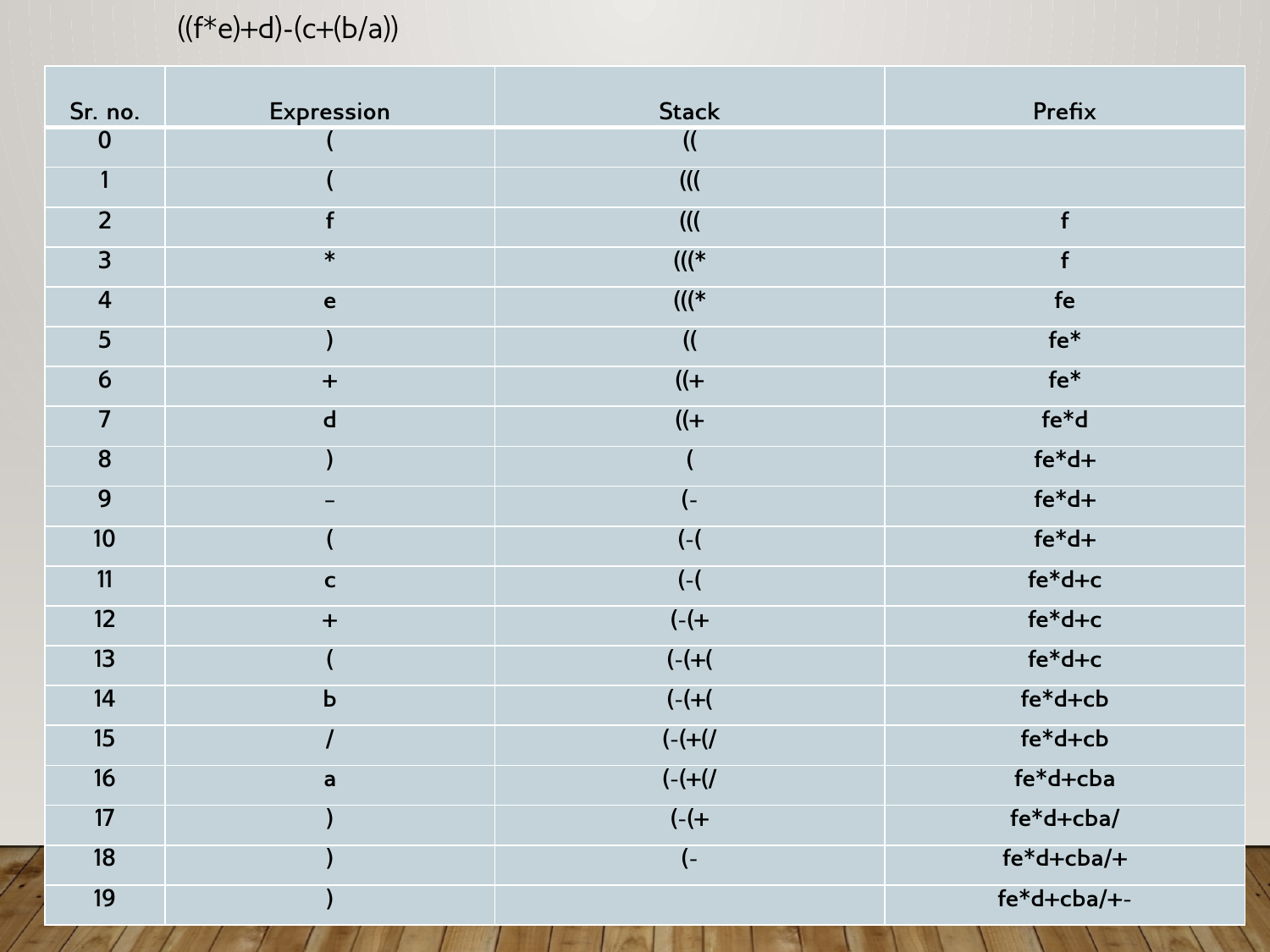

((f*e)+d)-(c+(b/a))
| Sr. no. | Expression | Stack | Prefix |
| --- | --- | --- | --- |
| 0 | ( | (( |  |
| 1 | ( | ((( |  |
| 2 | f | ((( | f |
| 3 | \* | (((\* | f |
| 4 | e | (((\* | fe |
| 5 | ) | (( | fe\* |
| 6 | + | ((+ | fe\* |
| 7 | d | ((+ | fe\*d |
| 8 | ) | ( | fe\*d+ |
| 9 | – | (- | fe\*d+ |
| 10 | ( | (-( | fe\*d+ |
| 11 | c | (-( | fe\*d+c |
| 12 | + | (-(+ | fe\*d+c |
| 13 | ( | (-(+( | fe\*d+c |
| 14 | b | (-(+( | fe\*d+cb |
| 15 | / | (-(+(/ | fe\*d+cb |
| 16 | a | (-(+(/ | fe\*d+cba |
| 17 | ) | (-(+ | fe\*d+cba/ |
| 18 | ) | (- | fe\*d+cba/+ |
| 19 | ) |  | fe\*d+cba/+- |